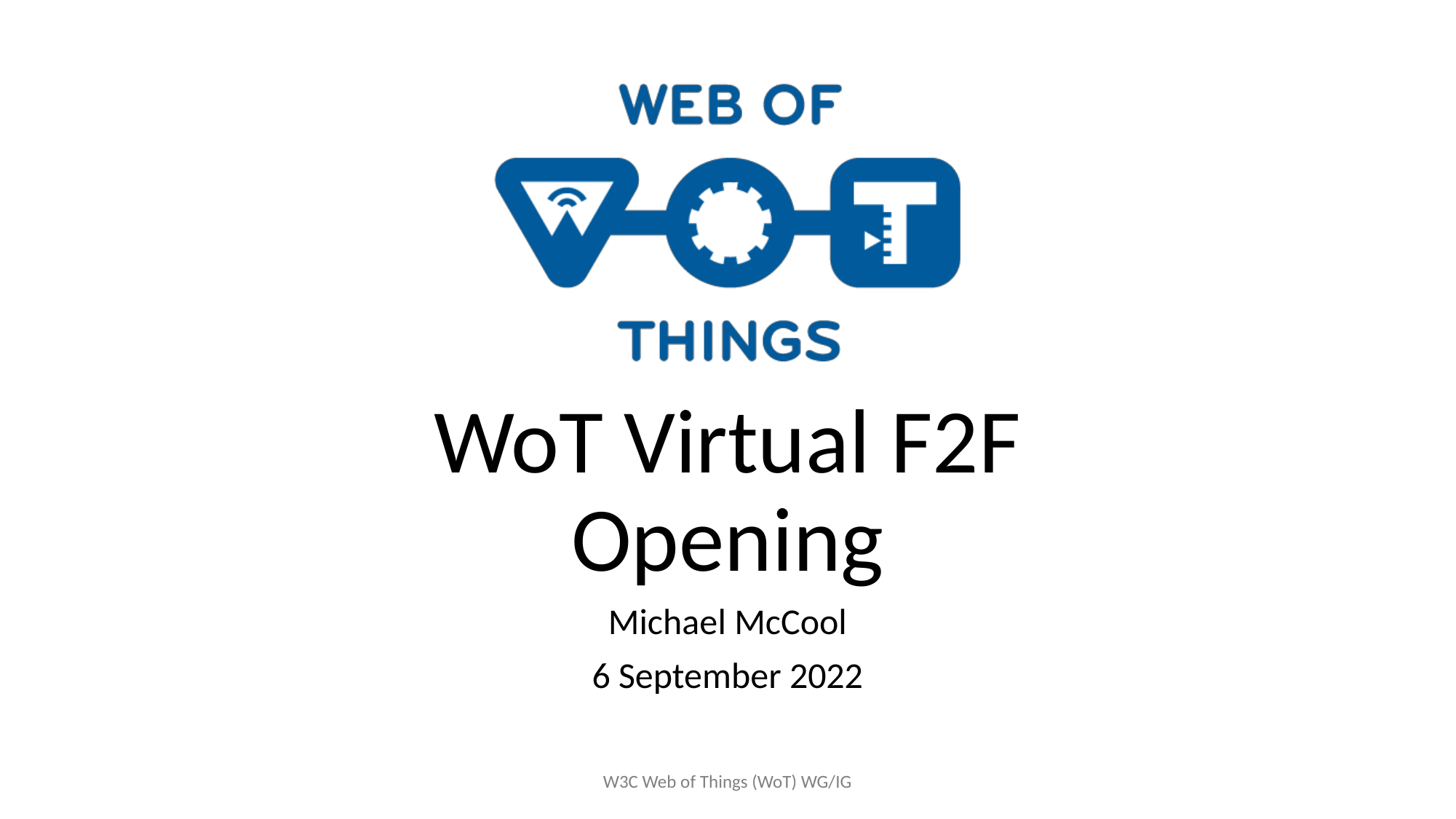

# WoT Virtual F2F Opening
Michael McCool
6 September 2022
W3C Web of Things (WoT) WG/IG